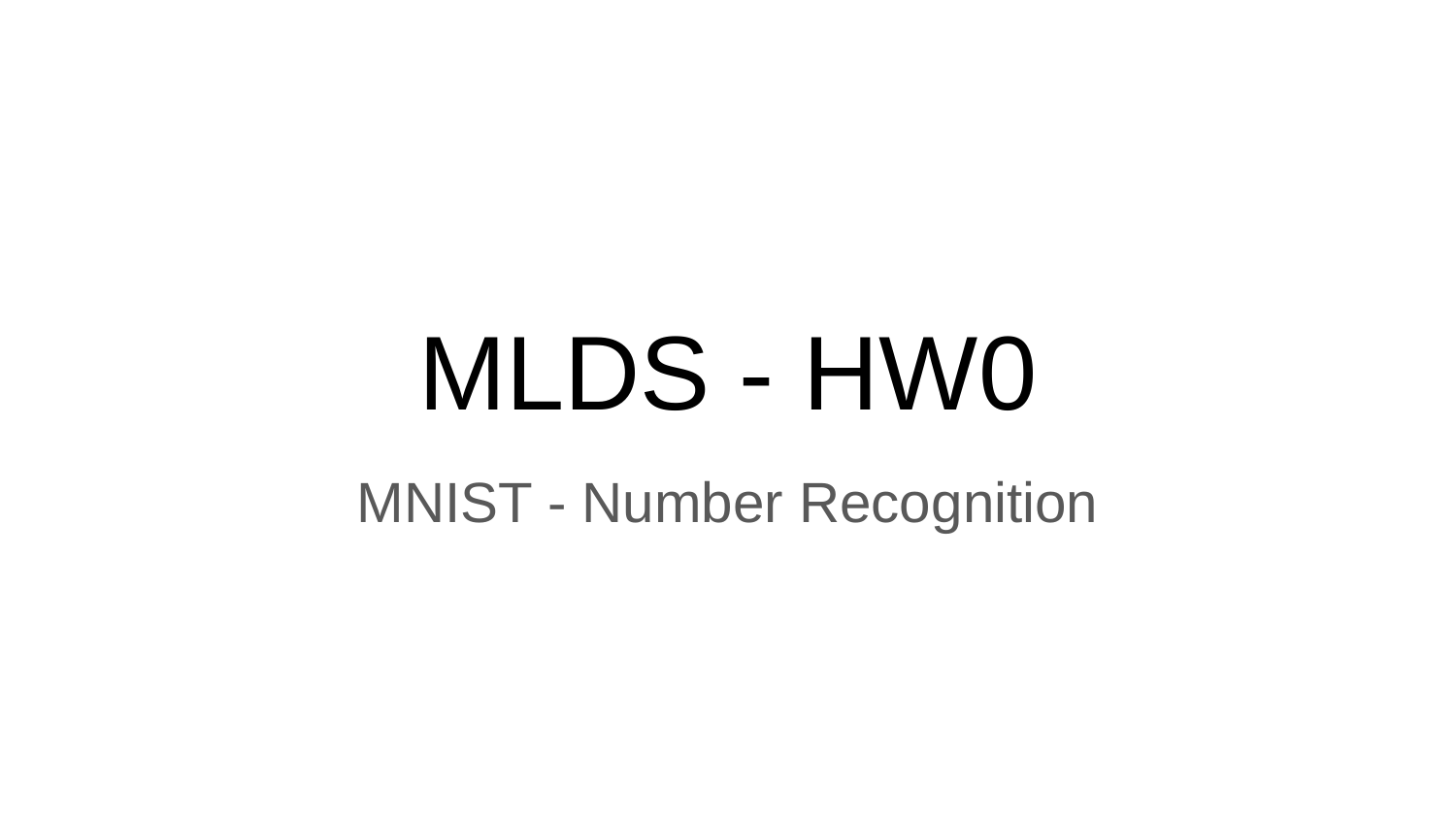

# MLDS - HW0
MNIST - Number Recognition